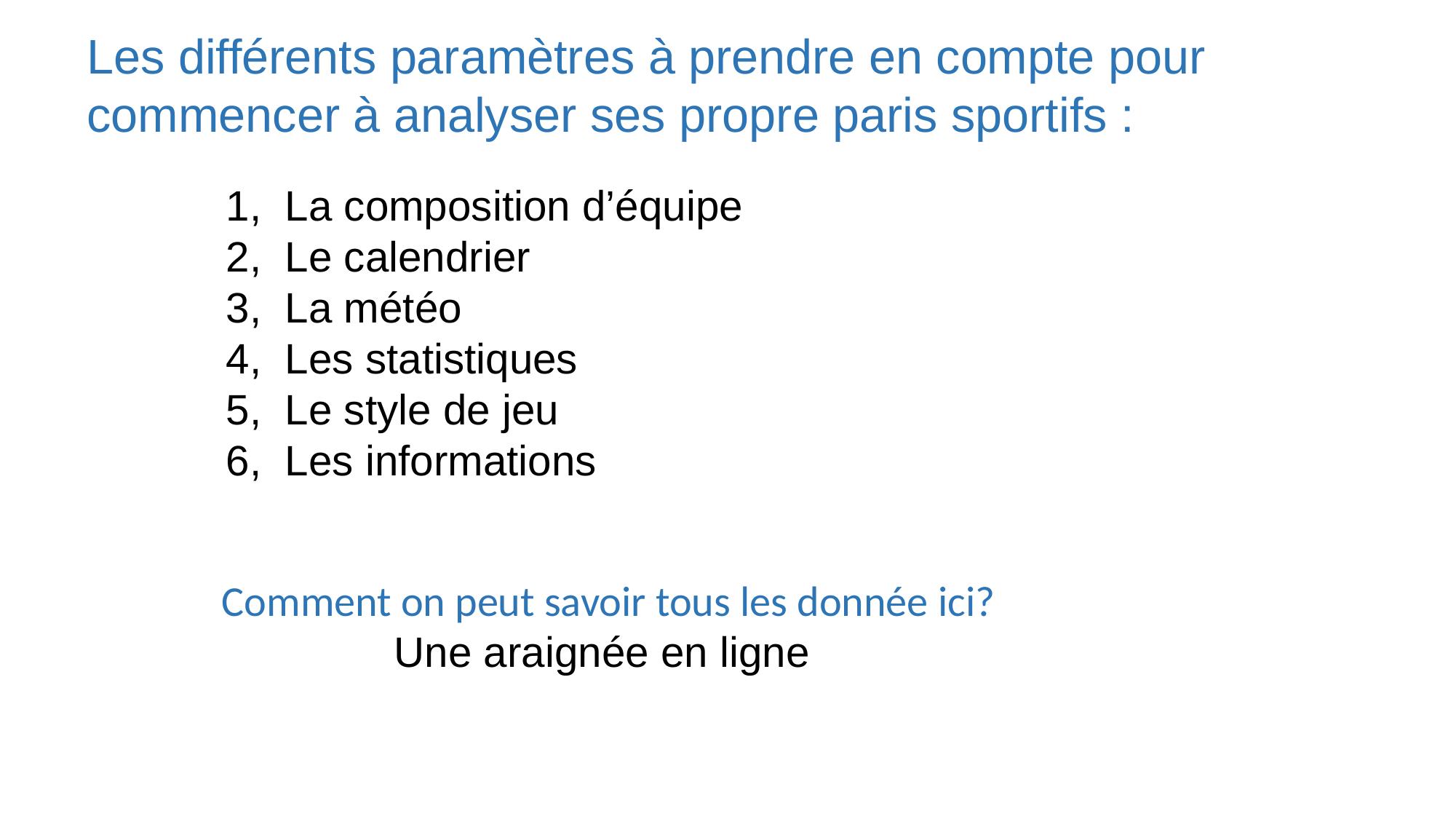

Les différents paramètres à prendre en compte pour commencer à analyser ses propre paris sportifs :

1,  La composition d’équipe
2,  Le calendrier
3,  La météo
4,  Les statistiques
5,  Le style de jeu
6,  Les informations

              Comment on peut savoir tous les donnée ici?
                          Une araignée en ligne